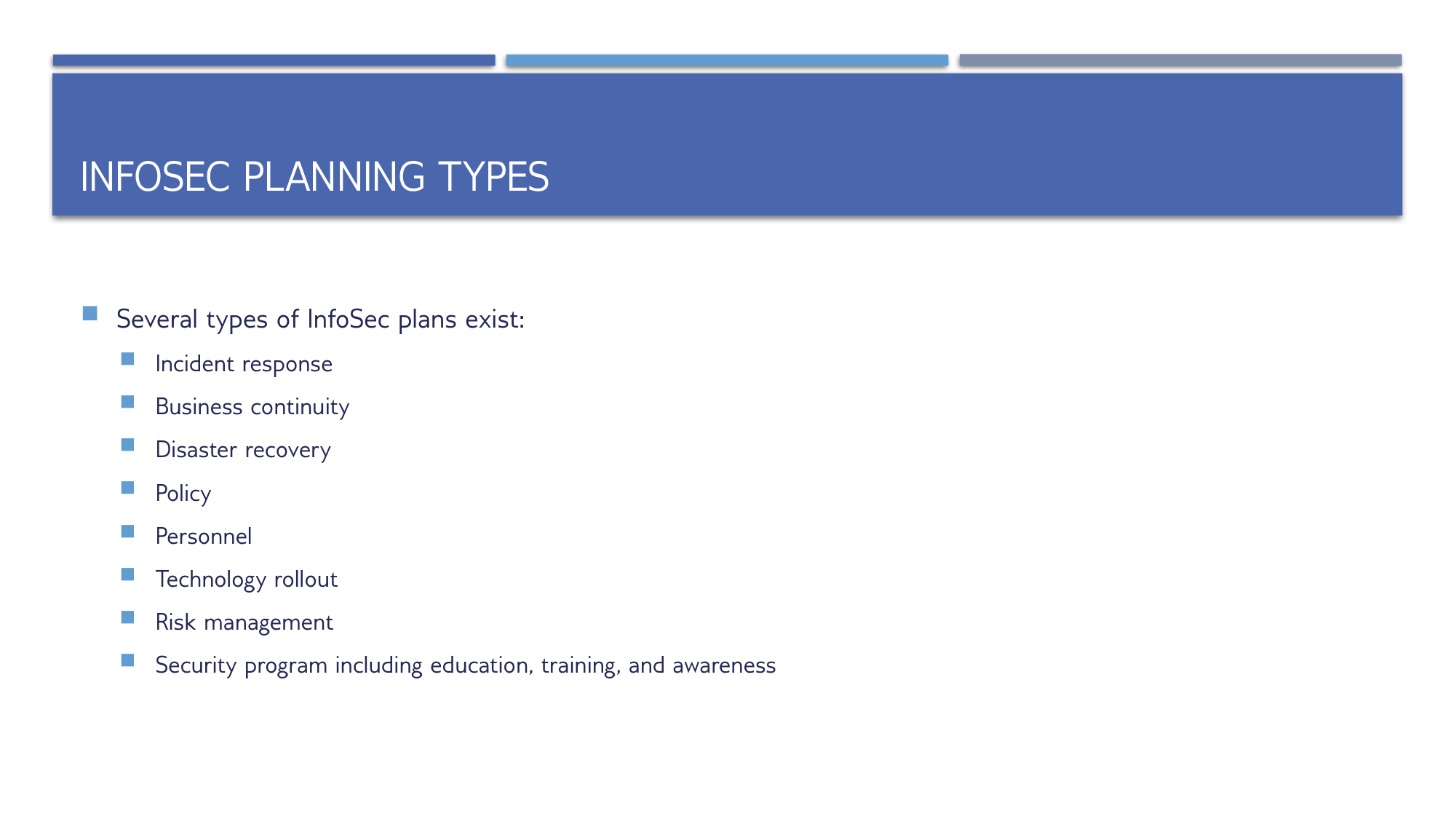

# InfoSec Planning Types
Several types of InfoSec plans exist:
Incident response
Business continuity
Disaster recovery
Policy
Personnel
Technology rollout
Risk management
Security program including education, training, and awareness
 Slide 15